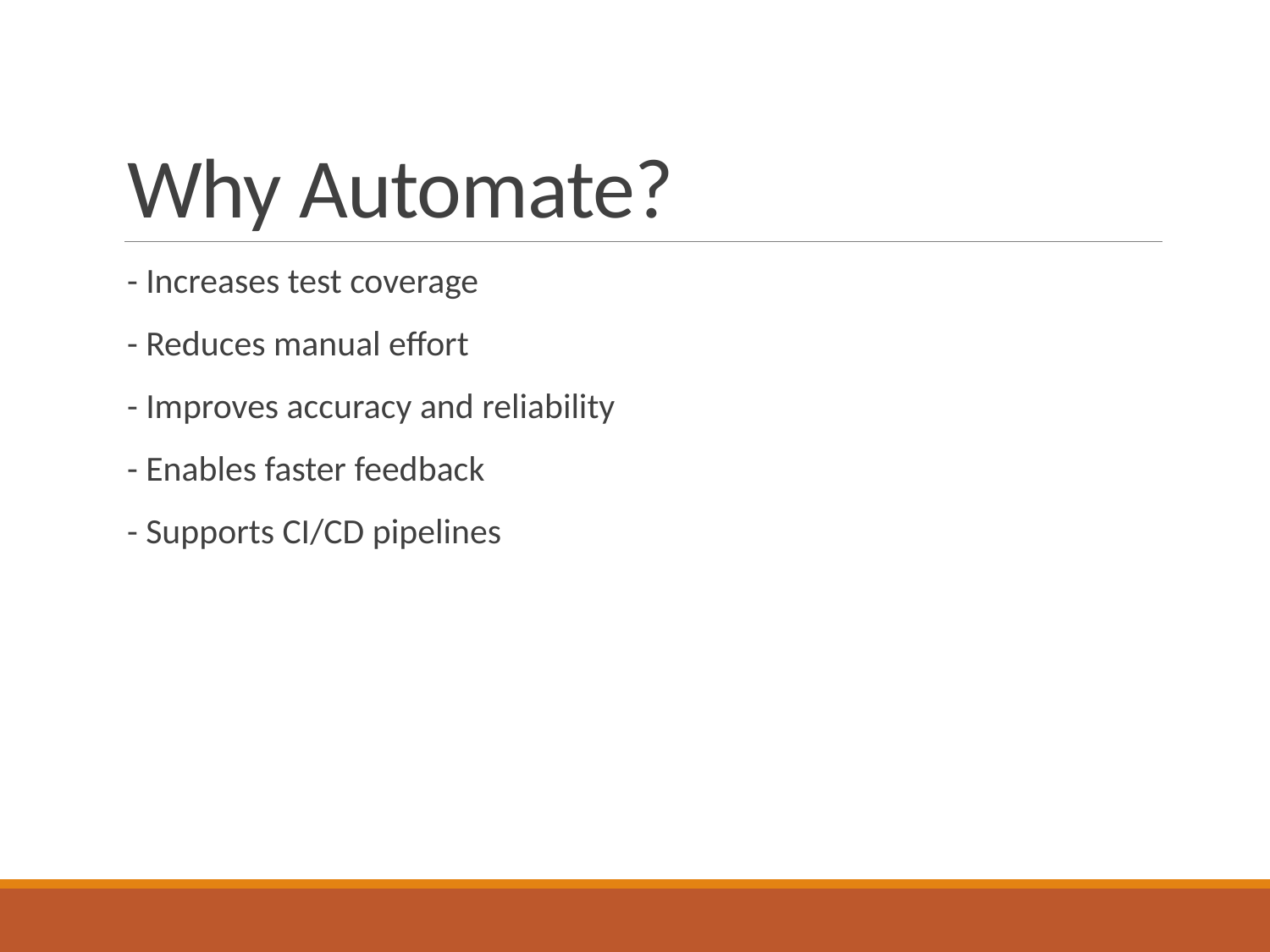

# Why Automate?
- Increases test coverage
- Reduces manual effort
- Improves accuracy and reliability
- Enables faster feedback
- Supports CI/CD pipelines